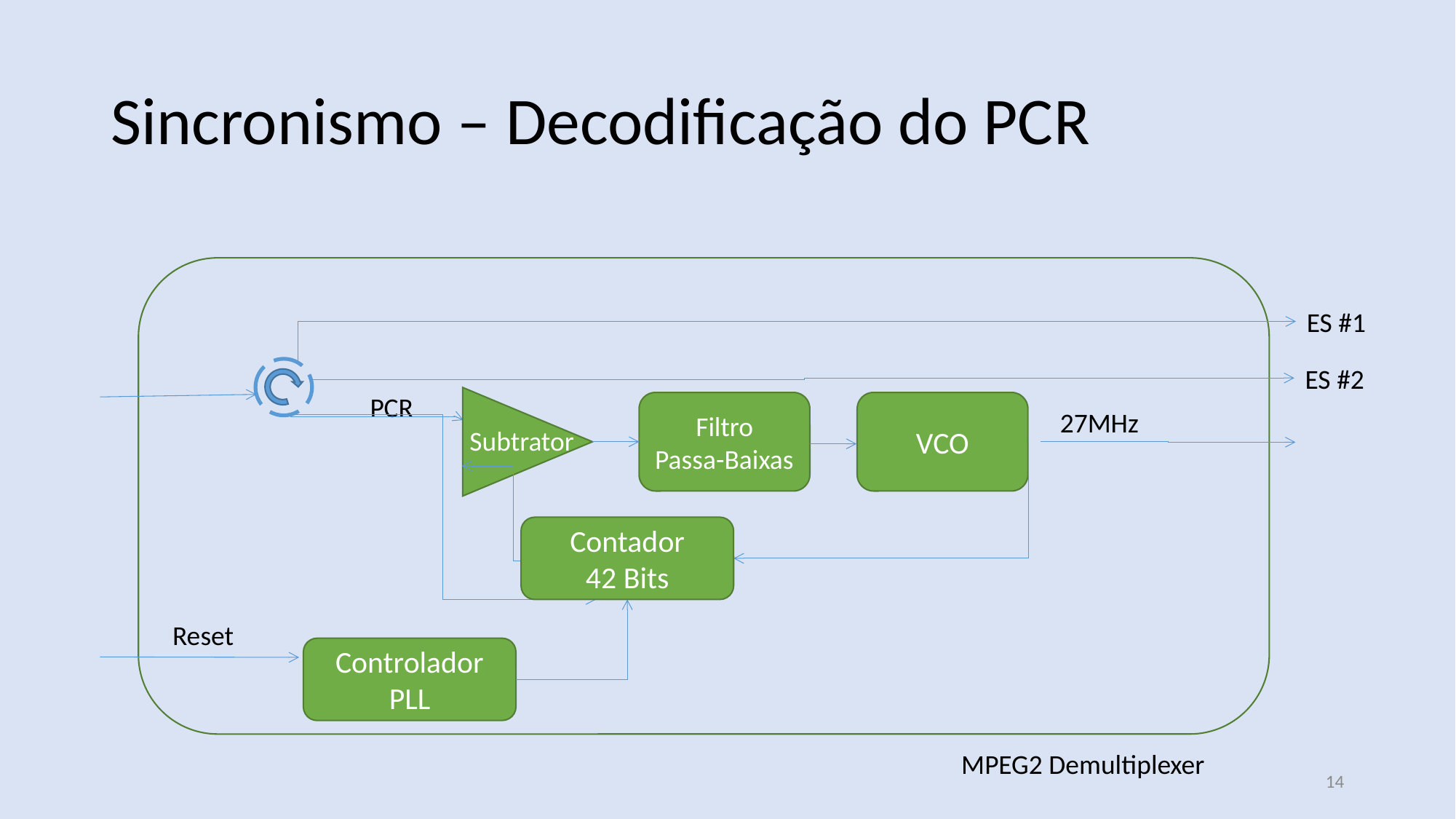

# Sincronismo – Decodificação do PCR

ES #1
ES #2

PCR
Filtro
Passa-Baixas
VCO
27MHz
Subtrator
Contador
42 Bits
Reset
Controlador
PLL
MPEG2 Demultiplexer
14